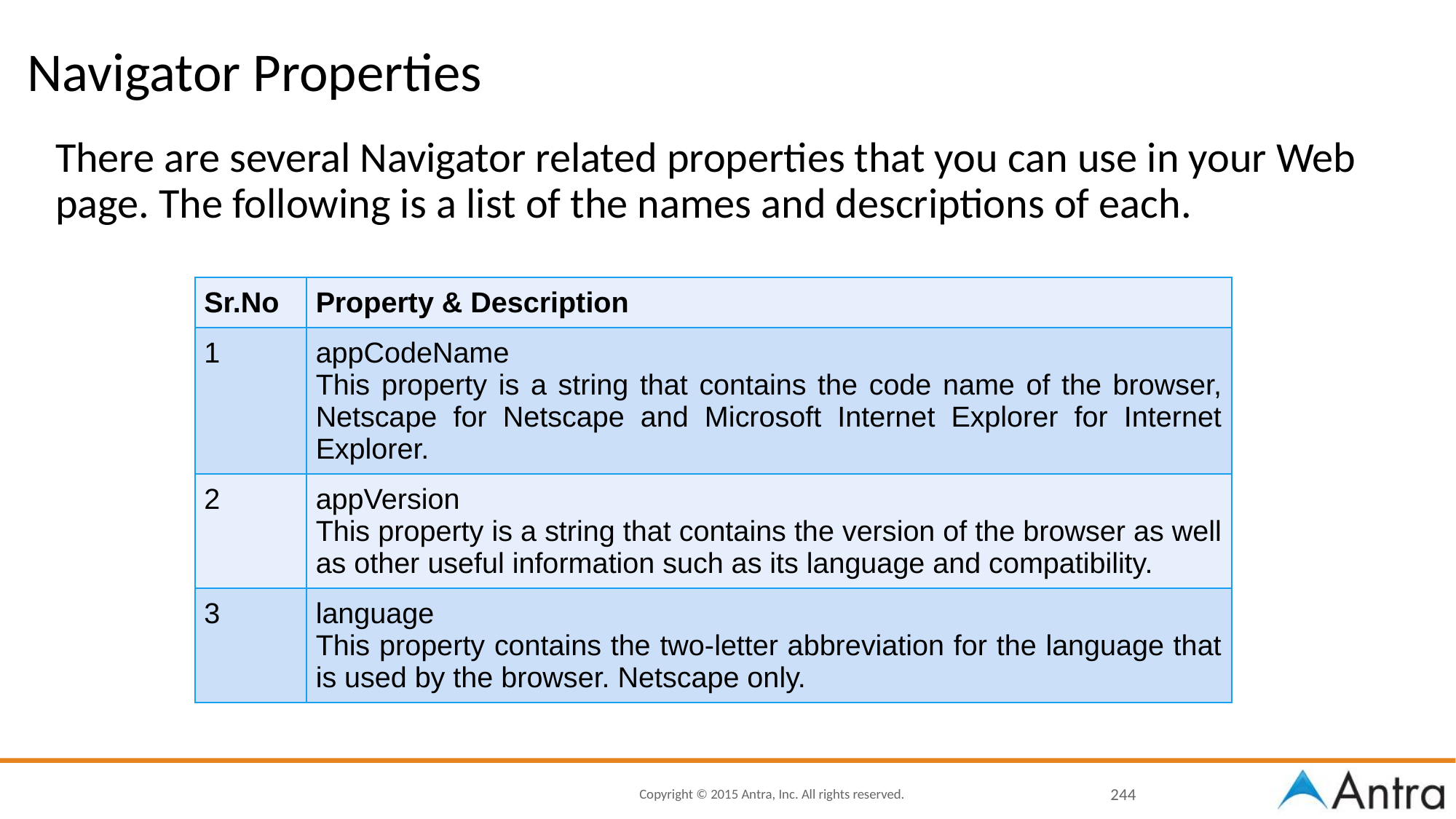

# Navigator Properties
There are several Navigator related properties that you can use in your Web page. The following is a list of the names and descriptions of each.
| Sr.No | Property & Description |
| --- | --- |
| 1 | appCodeName This property is a string that contains the code name of the browser, Netscape for Netscape and Microsoft Internet Explorer for Internet Explorer. |
| 2 | appVersion This property is a string that contains the version of the browser as well as other useful information such as its language and compatibility. |
| 3 | language This property contains the two-letter abbreviation for the language that is used by the browser. Netscape only. |
244